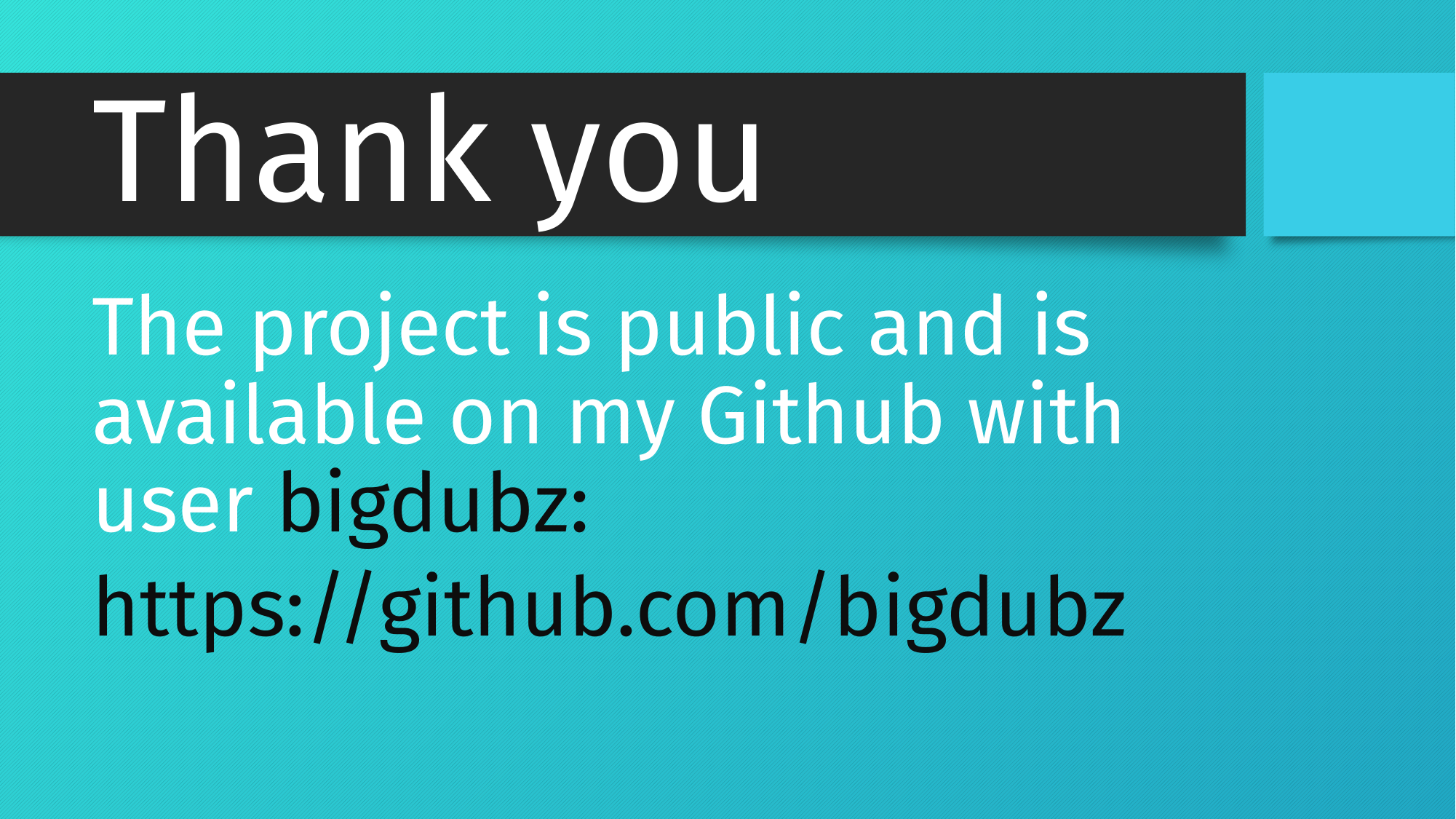

# Thank you
The project is public and is available on my Github with user bigdubz:
https://github.com/bigdubz